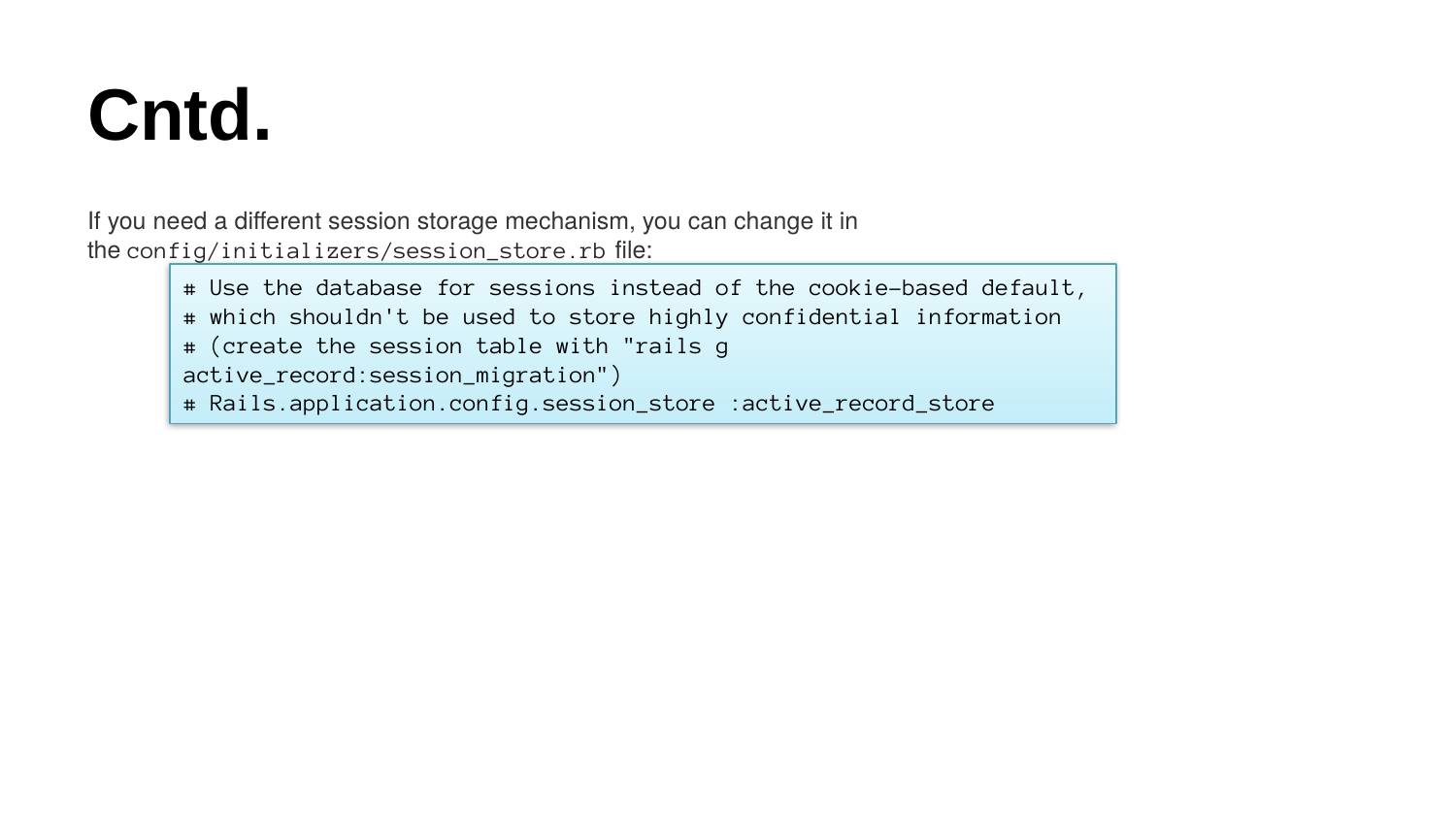

# Cntd.
If you need a different session storage mechanism, you can change it in the config/initializers/session_store.rb file:

# Use the database for sessions instead of the cookie-based default,
# which shouldn't be used to store highly confidential information
# (create the session table with "rails g active_record:session_migration")
# Rails.application.config.session_store :active_record_store